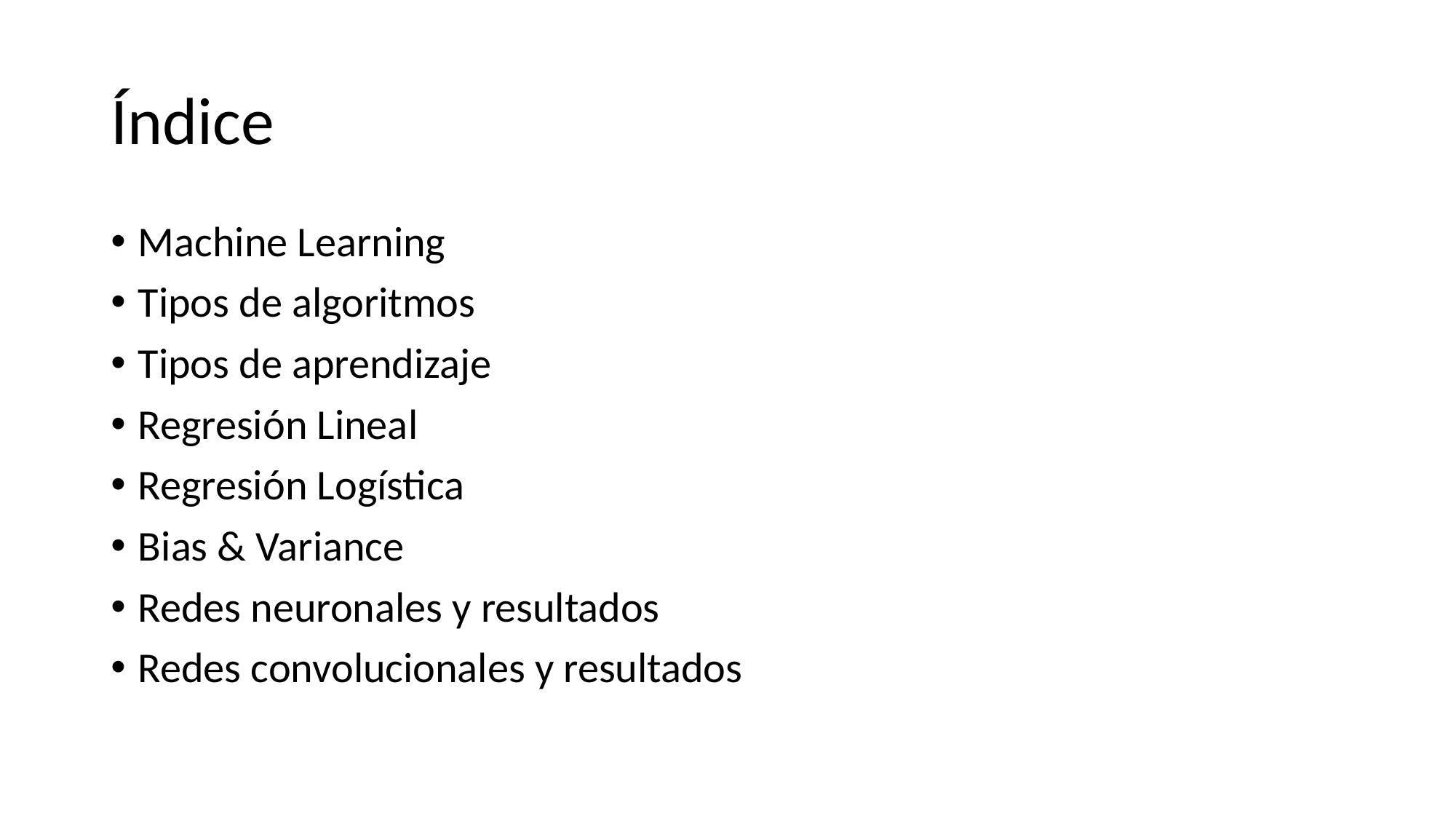

# Índice
Machine Learning
Tipos de algoritmos
Tipos de aprendizaje
Regresión Lineal
Regresión Logística
Bias & Variance
Redes neuronales y resultados
Redes convolucionales y resultados